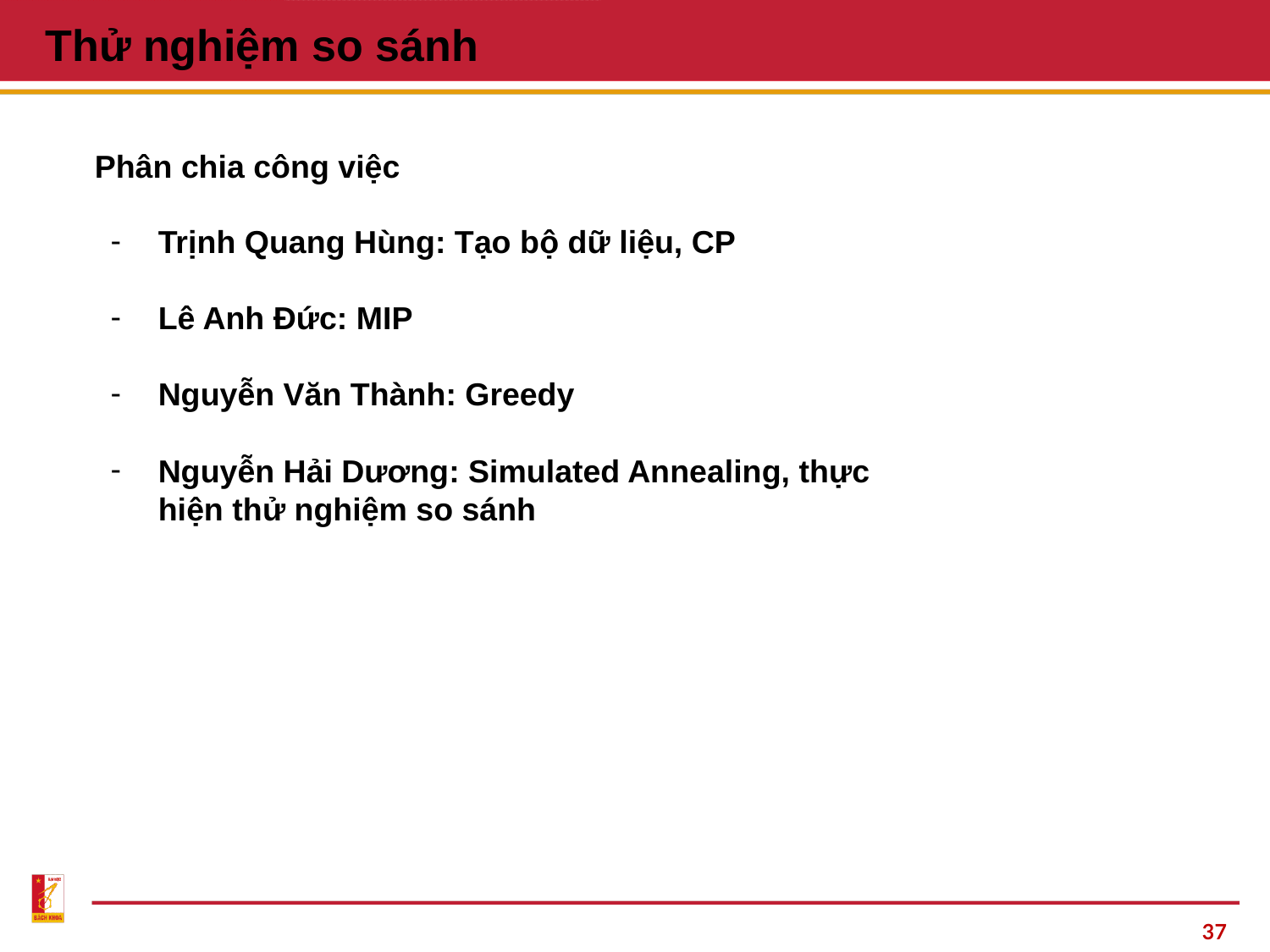

# Thử nghiệm so sánh

Phân chia công việc

Trịnh Quang Hùng: Tạo bộ dữ liệu, CP

Lê Anh Đức: MIP

Nguyễn Văn Thành: Greedy

Nguyễn Hải Dương: Simulated Annealing, thực hiện thử nghiệm so sánh
37